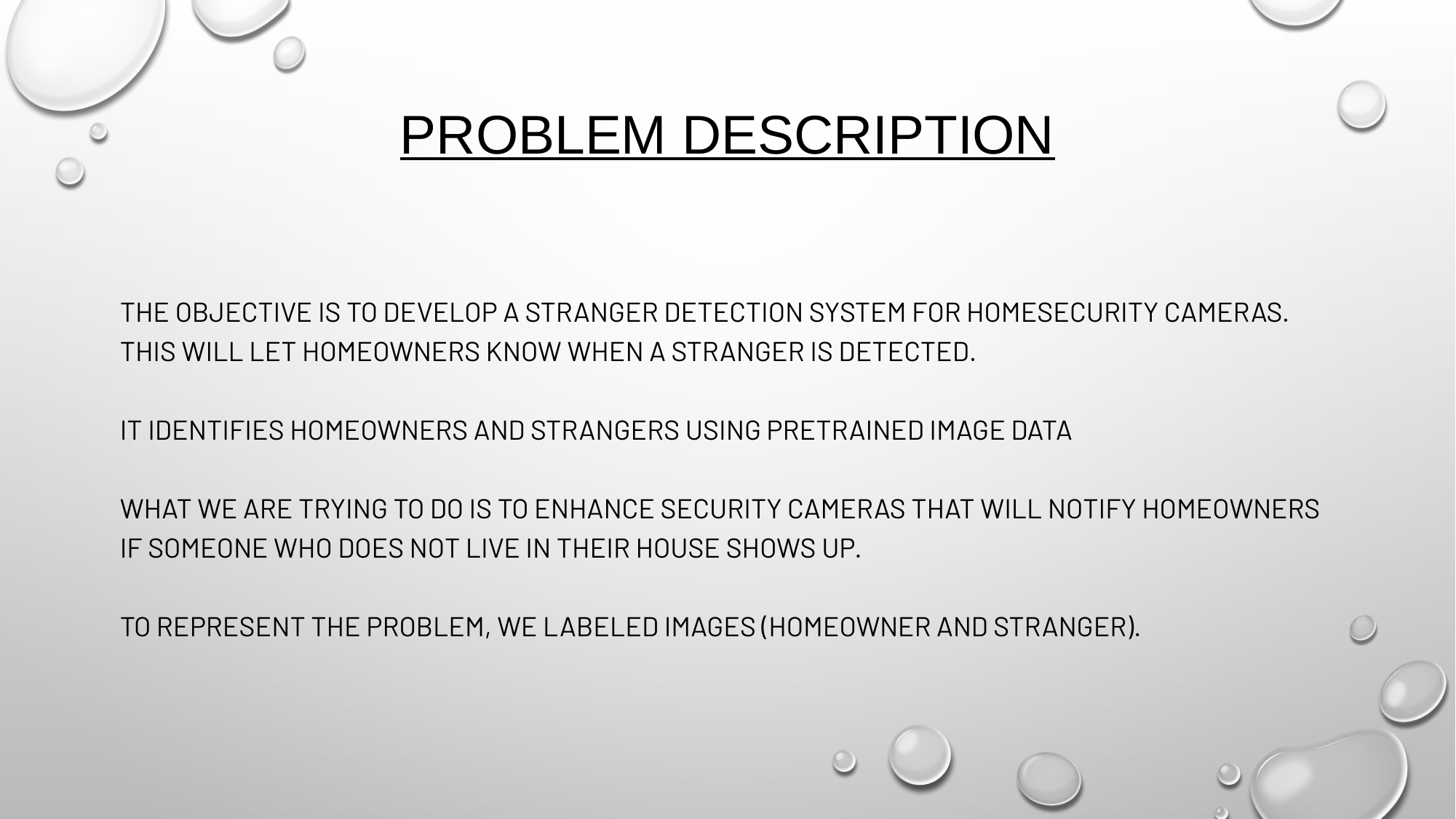

# Problem description
The objective is to develop a Stranger detection system for homesecurity cameras. This will let homeowners know when a stranger is detected.

it Identifies Homeowners and Strangers Using Pretrained Image Data

what we are trying to do is to enhance security cameras that will notify homeowners if someone who does not live in their house shows up.

To represent the problem, we labeled images (homeowner and stranger).